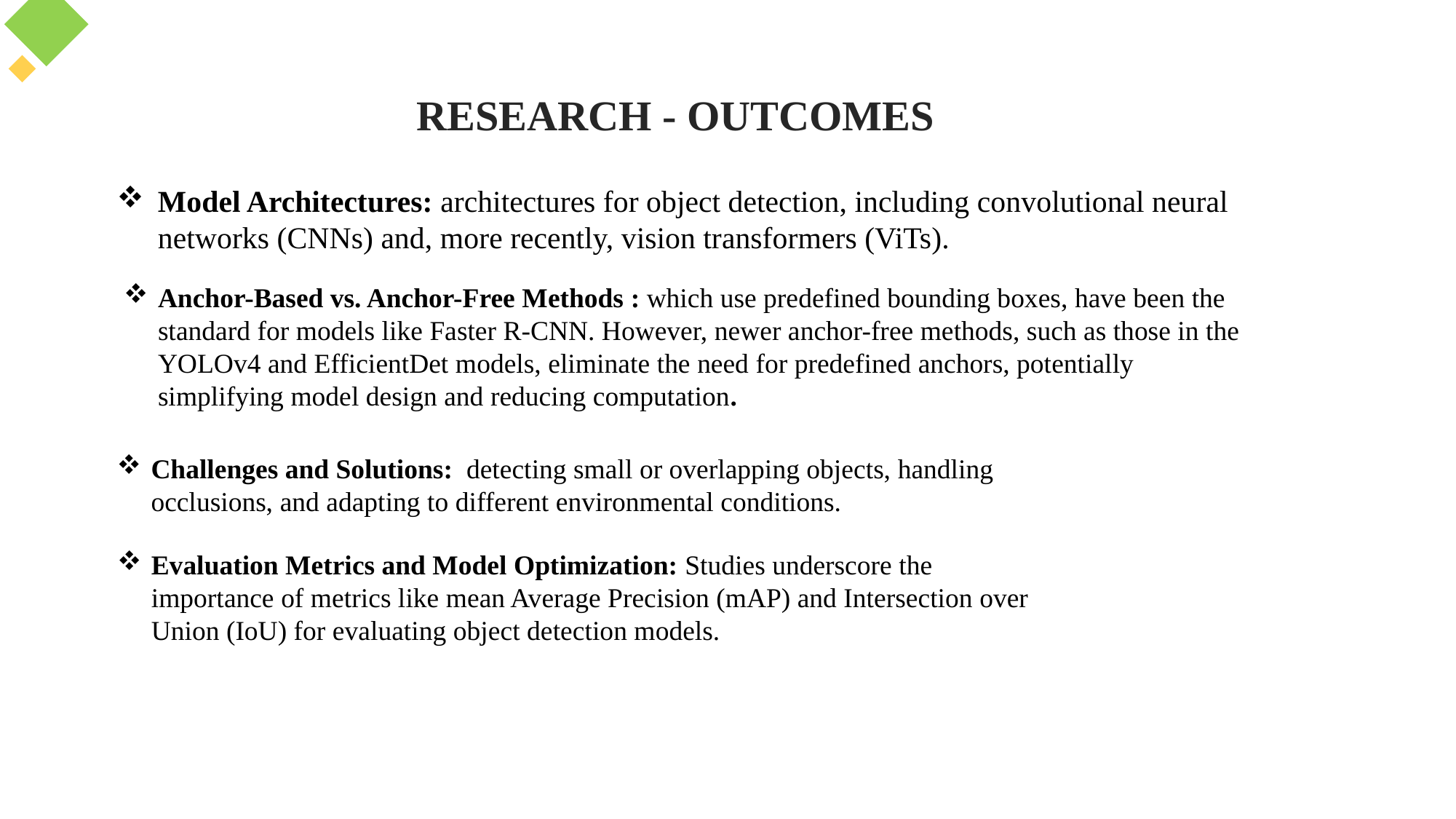

RESEARCH - OUTCOMES
Model Architectures: architectures for object detection, including convolutional neural networks (CNNs) and, more recently, vision transformers (ViTs).

Anchor-Based vs. Anchor-Free Methods : which use predefined bounding boxes, have been the standard for models like Faster R-CNN. However, newer anchor-free methods, such as those in the YOLOv4 and EfficientDet models, eliminate the need for predefined anchors, potentially simplifying model design and reducing computation.
Challenges and Solutions:  detecting small or overlapping objects, handling occlusions, and adapting to different environmental conditions.
Evaluation Metrics and Model Optimization: Studies underscore the importance of metrics like mean Average Precision (mAP) and Intersection over Union (IoU) for evaluating object detection models.